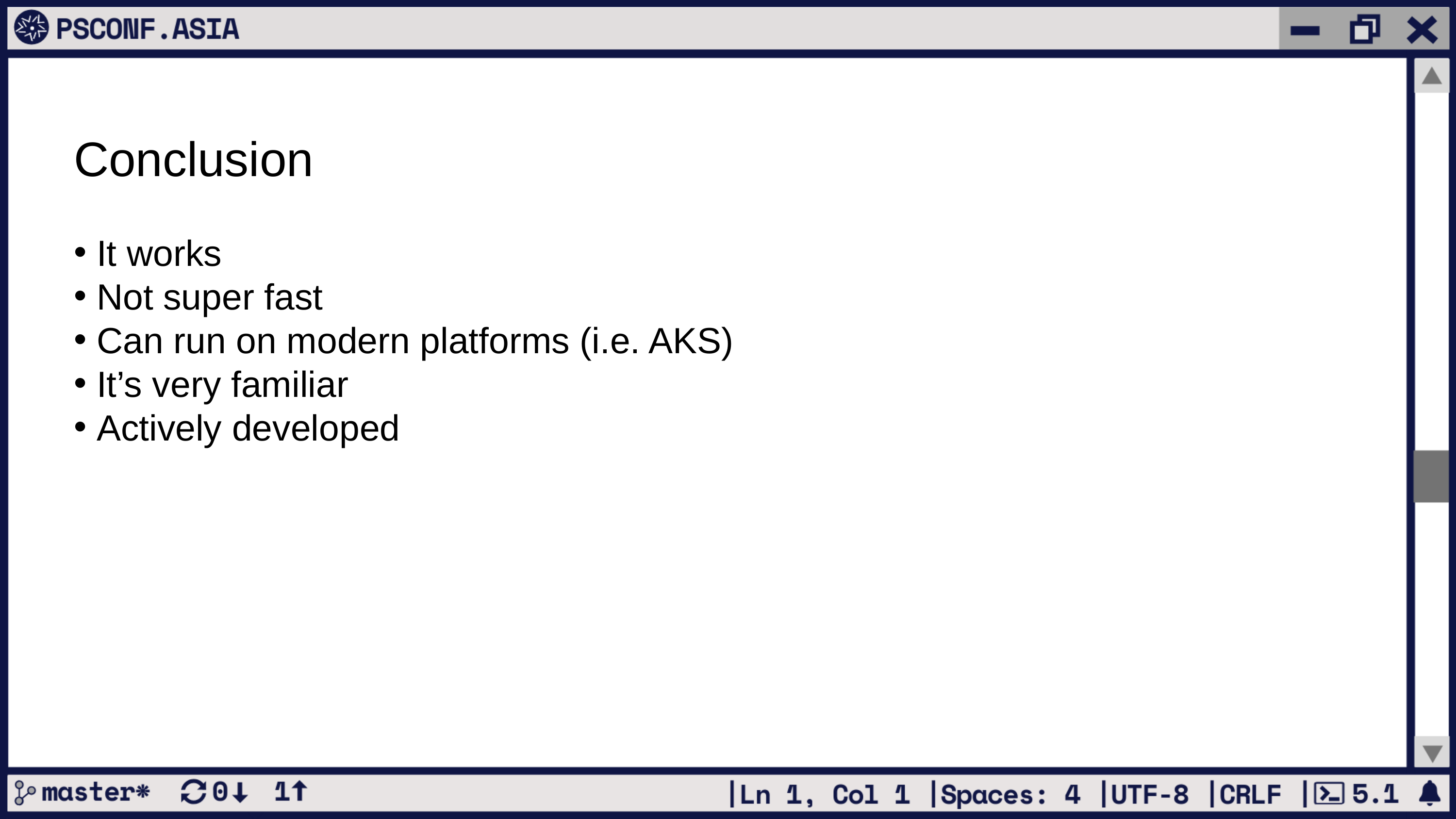

Conclusion

It works
Not super fast
Can run on modern platforms (i.e. AKS)
It’s very familiar
Actively developed